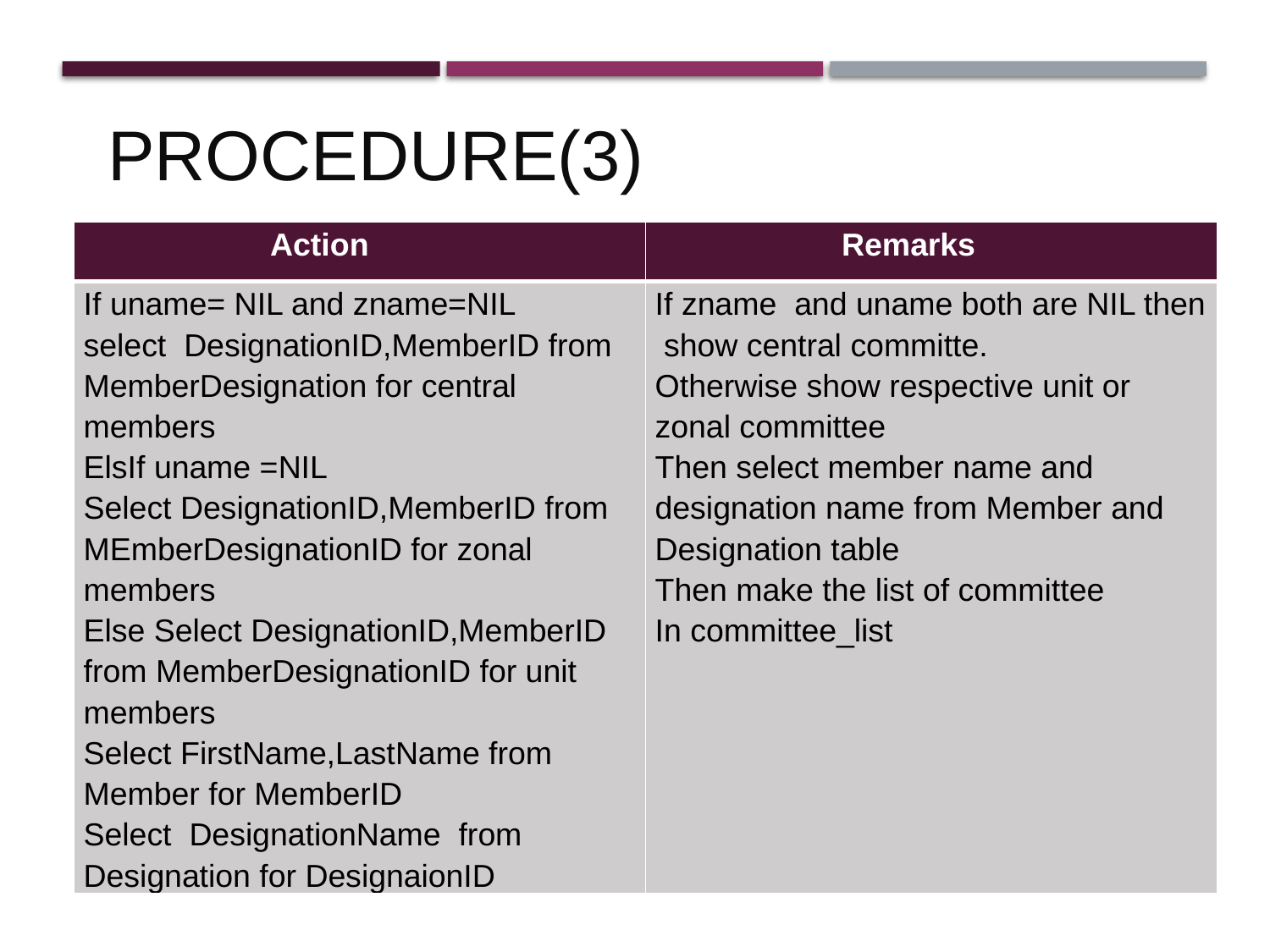

Procedure(3)
| Action | Remarks |
| --- | --- |
| If uname= NIL and zname=NIL select DesignationID,MemberID from MemberDesignation for central members ElsIf uname =NIL Select DesignationID,MemberID from MEmberDesignationID for zonal members Else Select DesignationID,MemberID from MemberDesignationID for unit members Select FirstName,LastName from Member for MemberID Select DesignationName from Designation for DesignaionID | If zname and uname both are NIL then show central committe. Otherwise show respective unit or zonal committee Then select member name and designation name from Member and Designation table Then make the list of committee In committee\_list |
52